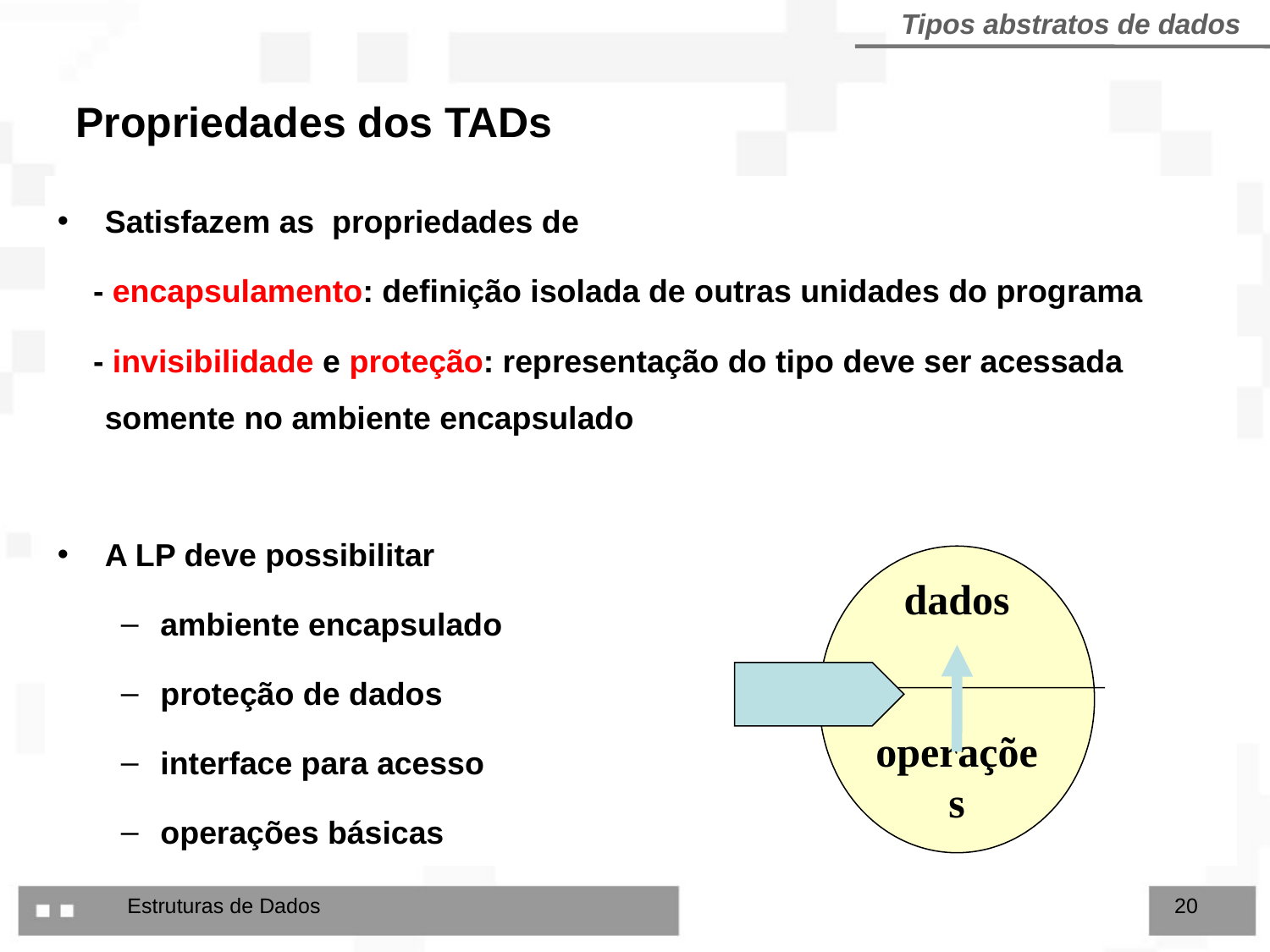

Tipos abstratos de dados
Propriedades dos TADs
Satisfazem as  propriedades de
    - encapsulamento: definição isolada de outras unidades do programa
    - invisibilidade e proteção: representação do tipo deve ser acessada somente no ambiente encapsulado

A LP deve possibilitar
ambiente encapsulado
proteção de dados
interface para acesso
operações básicas
dados

operações